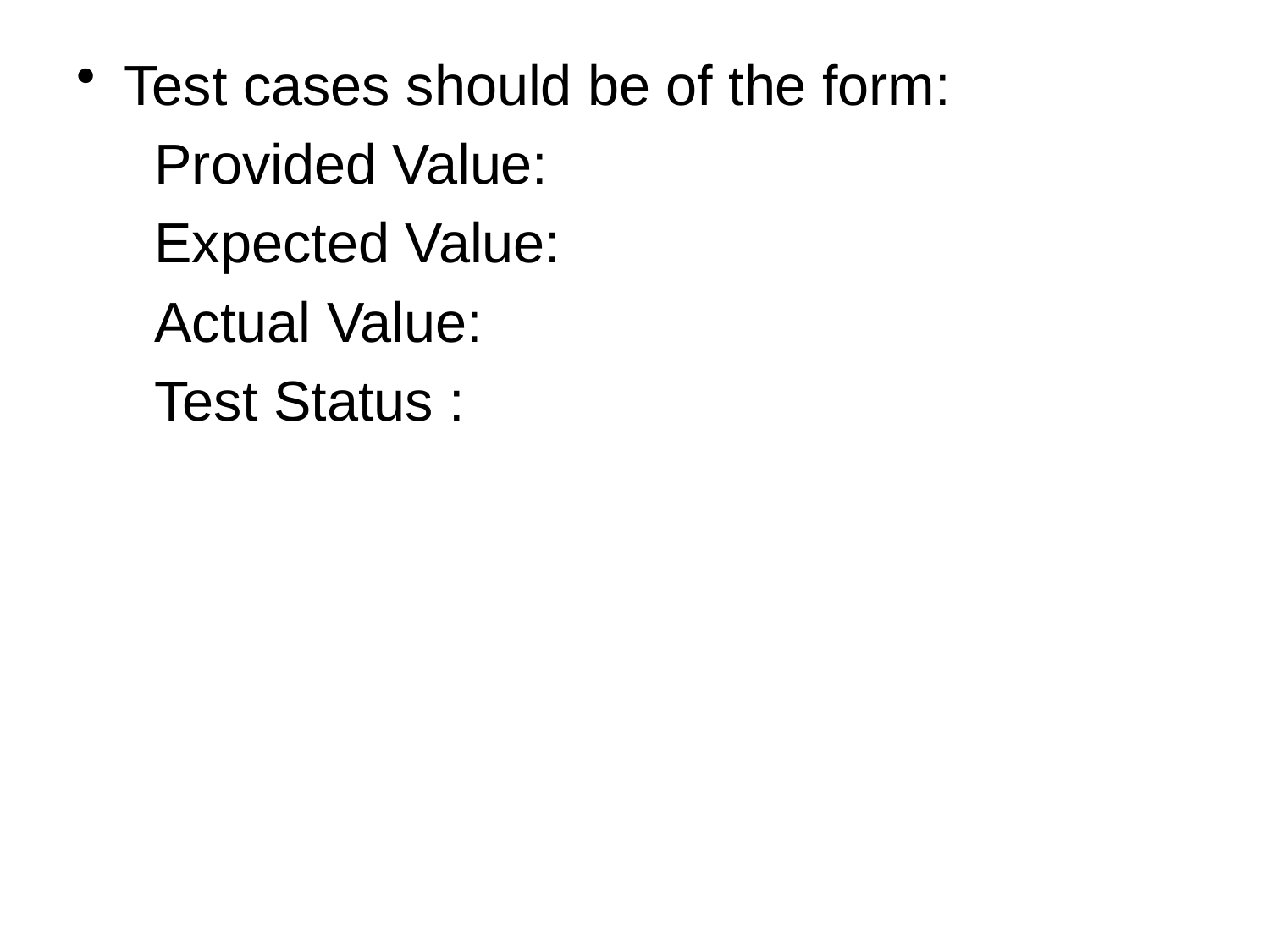

Test cases should be of the form:
     Provided Value:
     Expected Value:
     Actual Value:
     Test Status :